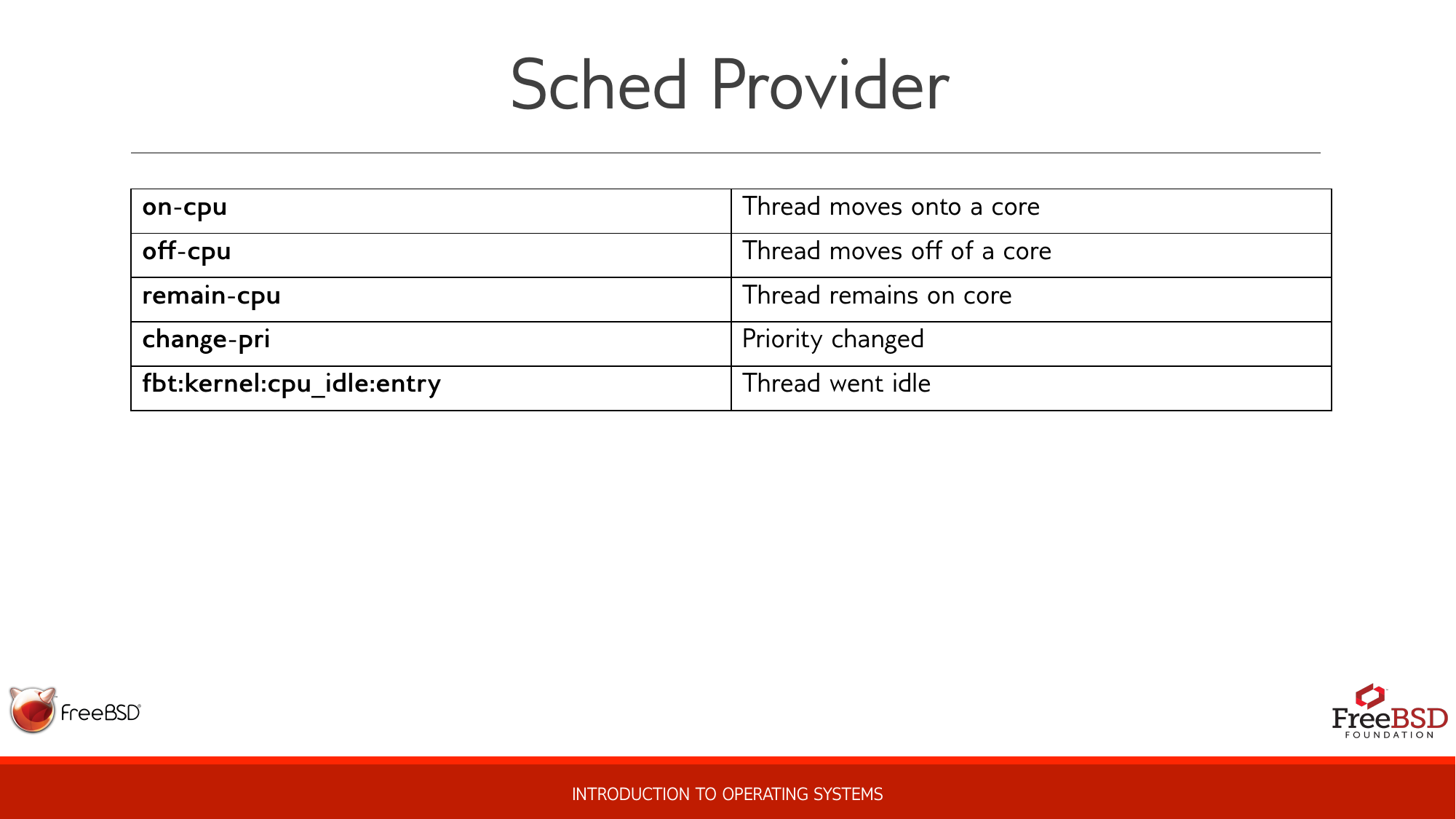

# Sched Provider
| on-cpu | Thread moves onto a core |
| --- | --- |
| off-cpu | Thread moves off of a core |
| remain-cpu | Thread remains on core |
| change-pri | Priority changed |
| fbt:kernel:cpu\_idle:entry | Thread went idle |
Introduction to Operating Systems